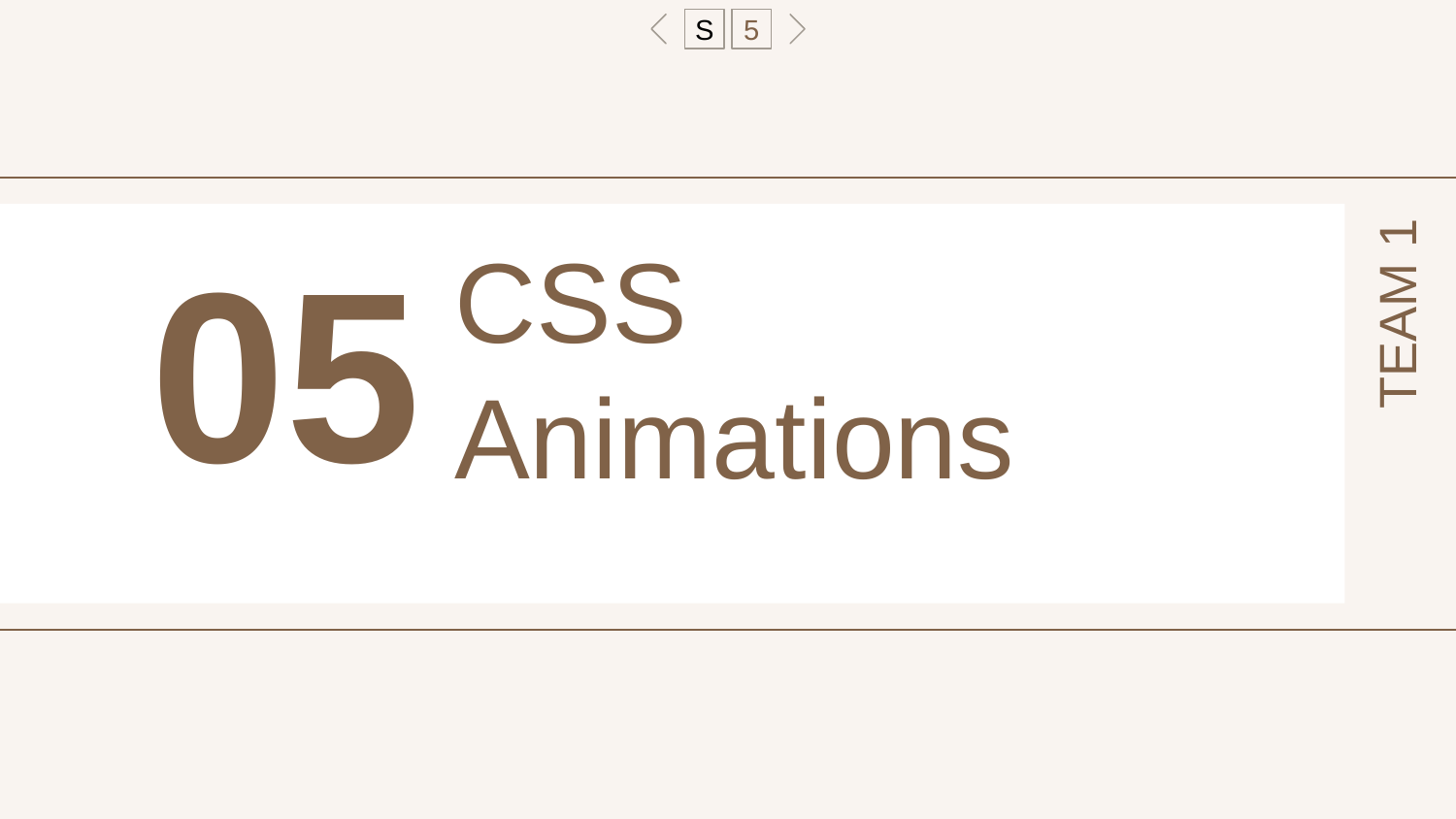

S
5

05
# CSS Animations
TEAM 1